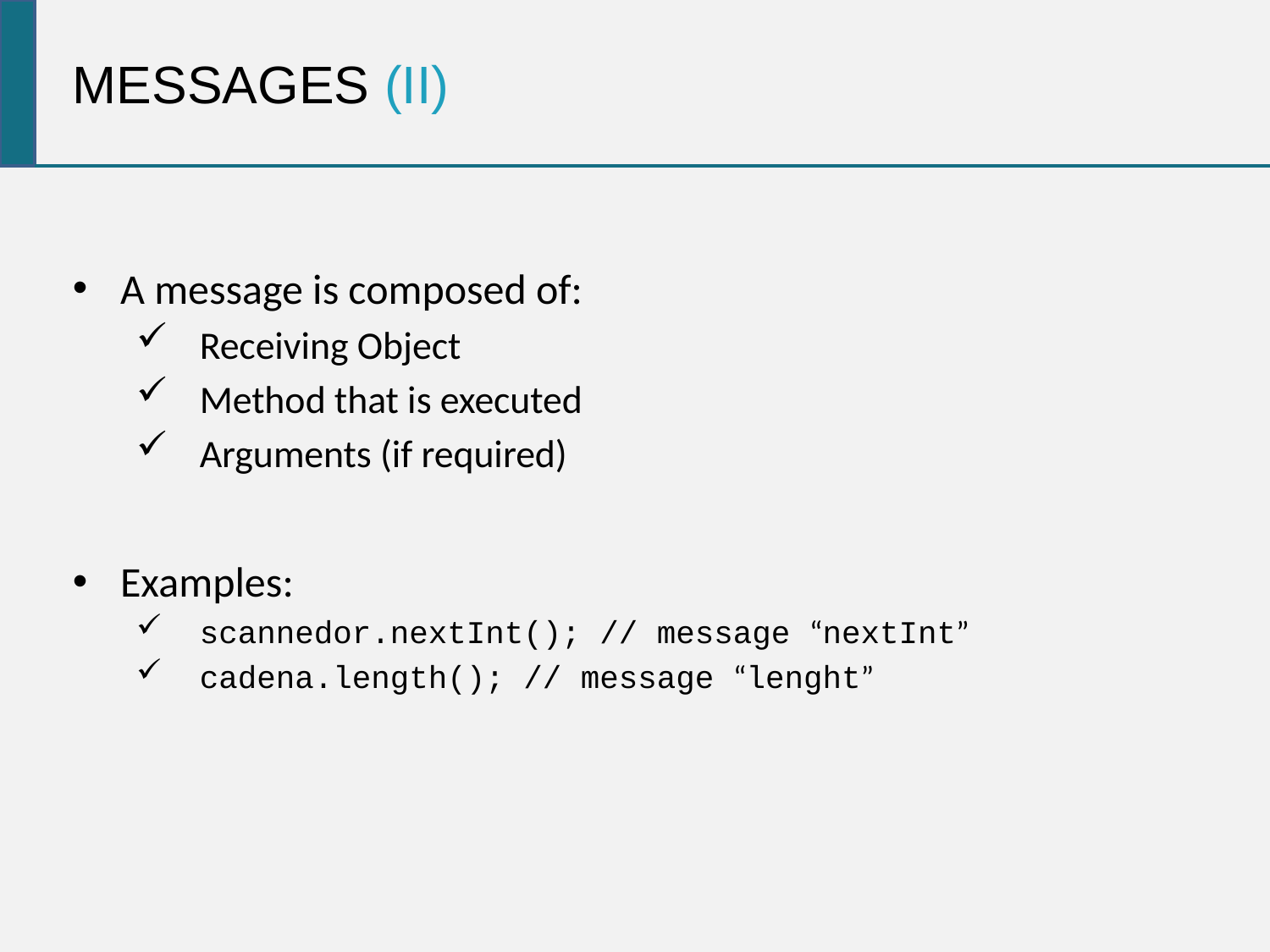

Messages (ii)

A message is composed of:
Receiving Object
Method that is executed
Arguments (if required)

Examples:
scannedor.nextInt(); // message “nextInt”
cadena.length(); // message “lenght”